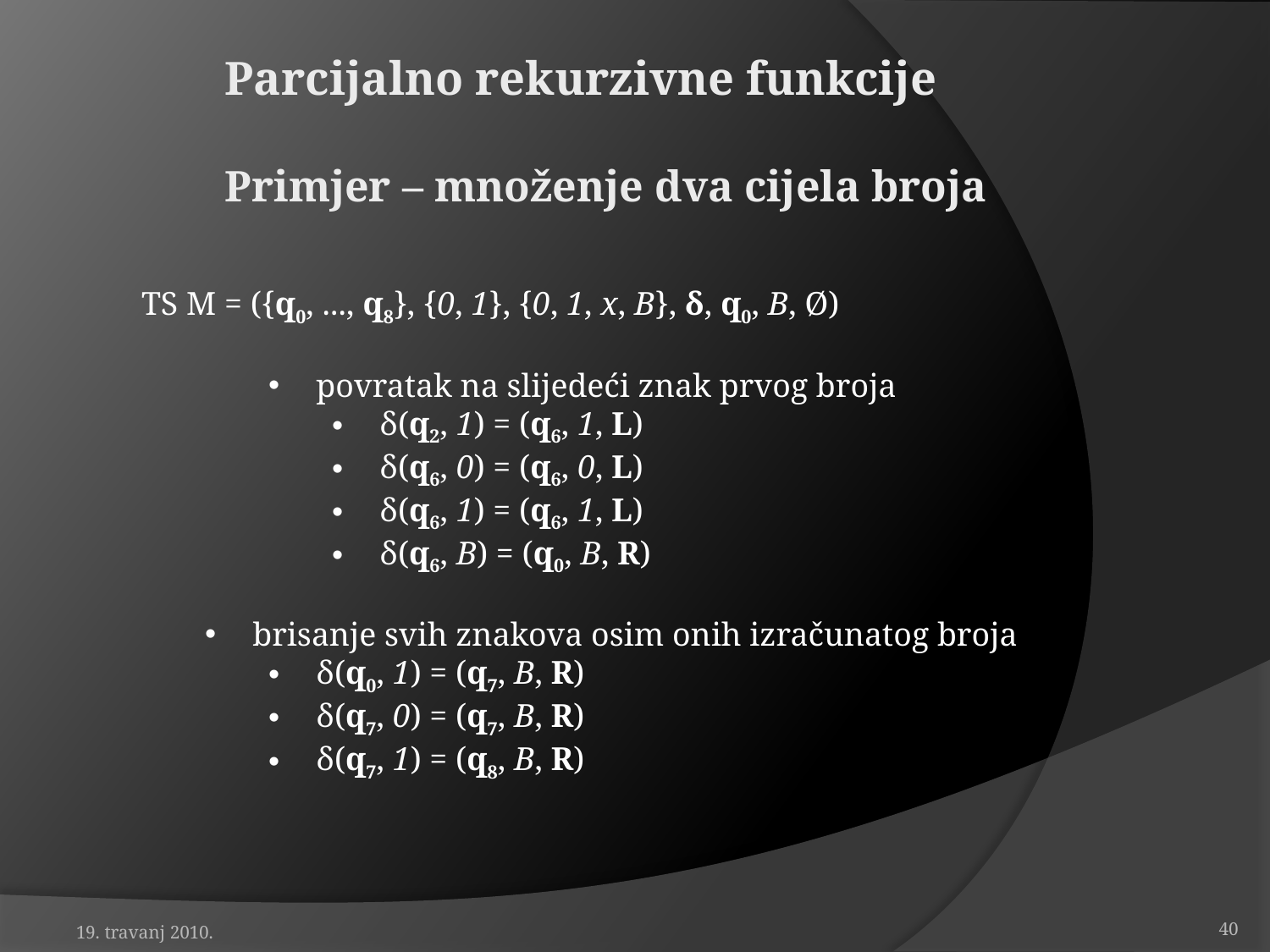

# Parcijalno rekurzivne funkcije Primjer – množenje dva cijela broja
TS M = ({q0, ..., q8}, {0, 1}, {0, 1, x, B}, δ, q0, B, Ø)

povratak na slijedeći znak prvog broja
δ(q2, 1) = (q6, 1, L)
δ(q6, 0) = (q6, 0, L)
δ(q6, 1) = (q6, 1, L)
δ(q6, B) = (q0, B, R)

brisanje svih znakova osim onih izračunatog broja
δ(q0, 1) = (q7, B, R)
δ(q7, 0) = (q7, B, R)
δ(q7, 1) = (q8, B, R)
19. travanj 2010.
40